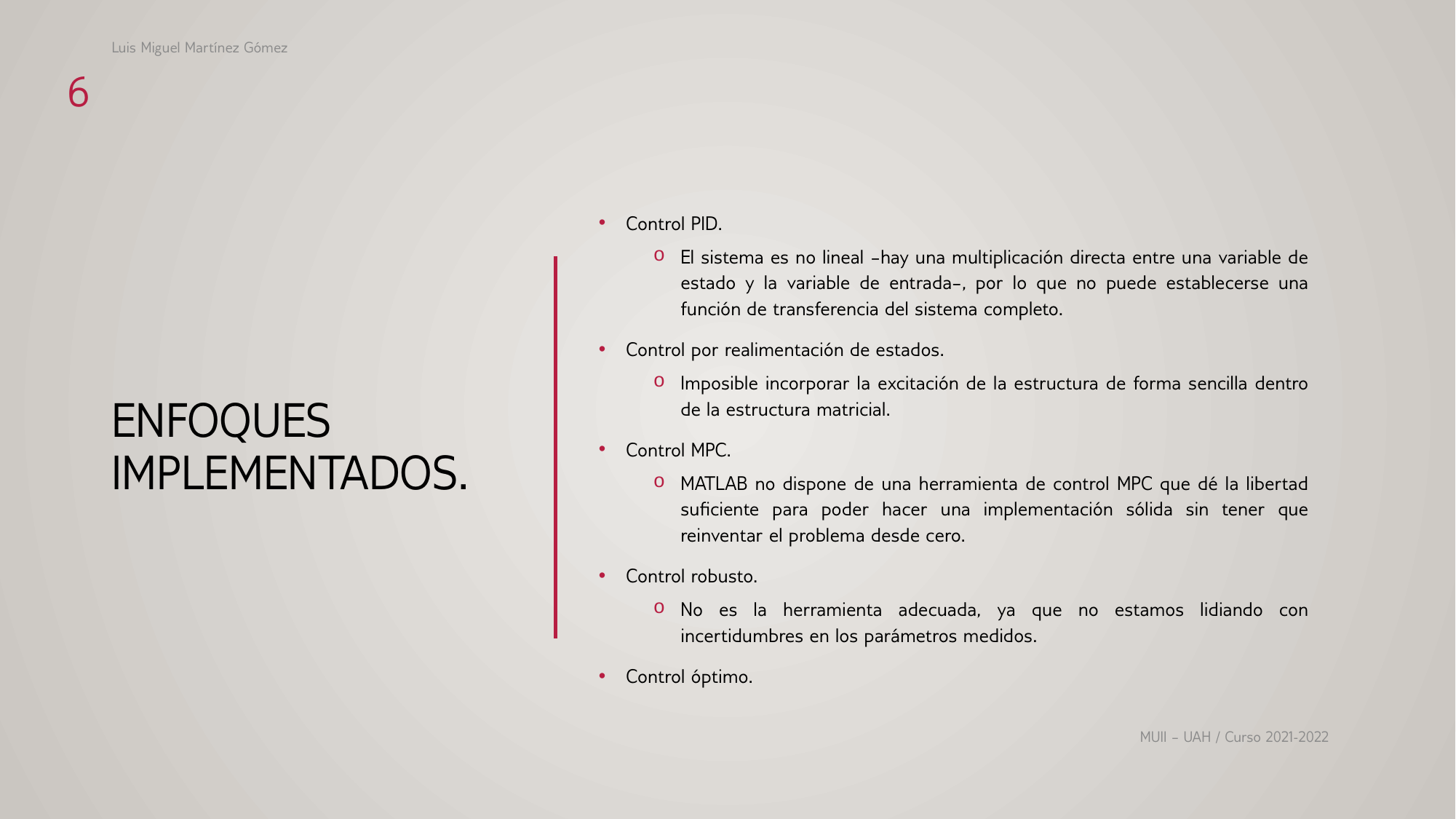

Luis Miguel Martínez Gómez
6
# Enfoques implementados.
Control PID.
El sistema es no lineal –hay una multiplicación directa entre una variable de estado y la variable de entrada–, por lo que no puede establecerse una función de transferencia del sistema completo.
Control por realimentación de estados.
Imposible incorporar la excitación de la estructura de forma sencilla dentro de la estructura matricial.
Control MPC.
MATLAB no dispone de una herramienta de control MPC que dé la libertad suficiente para poder hacer una implementación sólida sin tener que reinventar el problema desde cero.
Control robusto.
No es la herramienta adecuada, ya que no estamos lidiando con incertidumbres en los parámetros medidos.
Control óptimo.
MUII – UAH / Curso 2021-2022